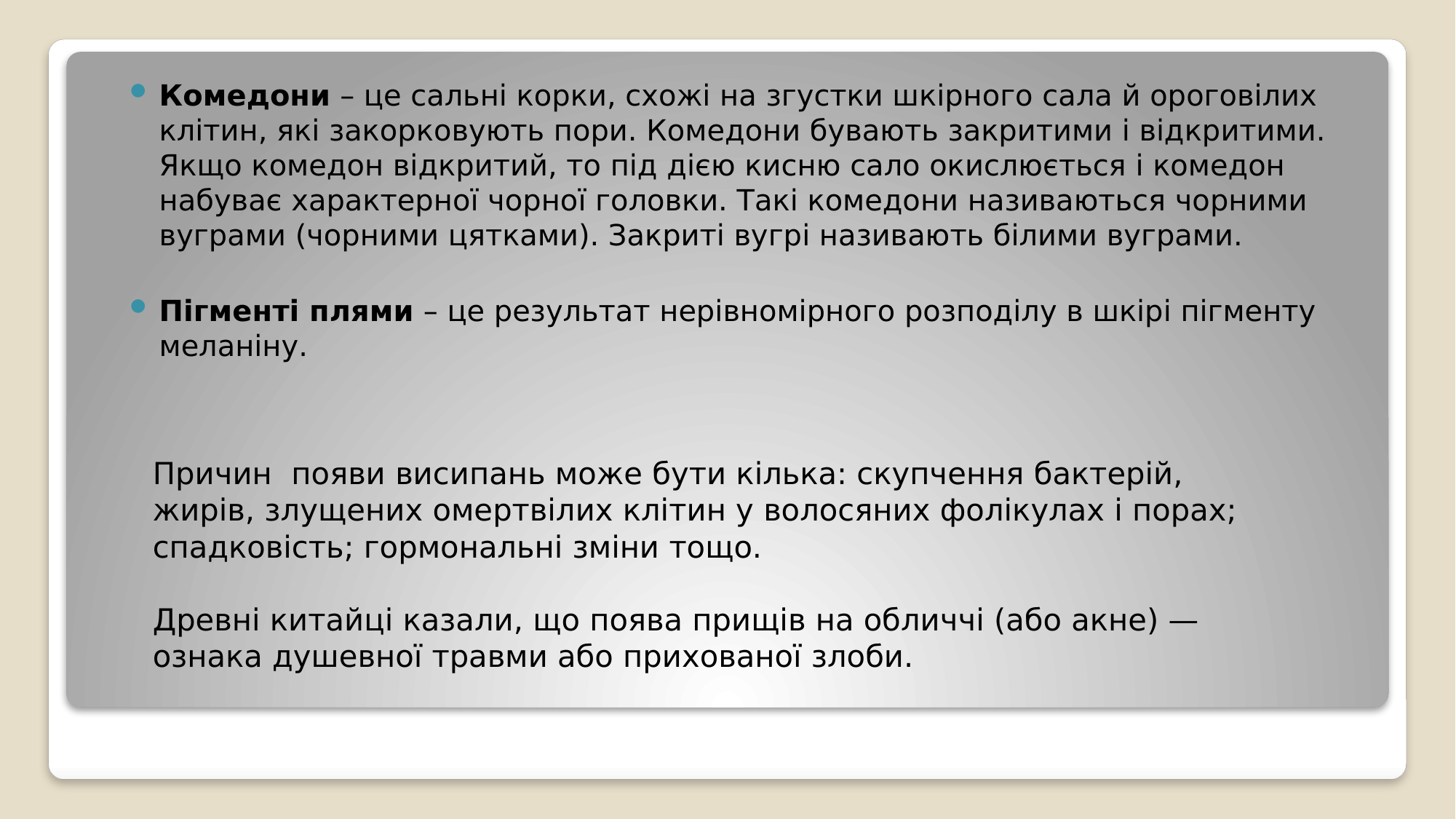

Комедони – це сальні корки, схожі на згустки шкірного сала й ороговілих клітин, які закорковують пори. Комедони бувають закритими і відкритими. Якщо комедон відкритий, то під дією кисню сало окислюється і комедон набуває характерної чорної головки. Такі комедони називаються чорними вуграми (чорними цятками). Закриті вугрі називають білими вуграми.

Пігменті плями – це результат нерівномірного розподілу в шкірі пігменту меланіну.

Причин  появи висипань може бути кілька: скупчення бактерій, жирів, злущених омертвілих клітин у волосяних фолікулах і порах; спадковість; гормональні зміни тощо.

Древні китайці казали, що поява прищів на обличчі (або акне) — ознака душевної травми або прихованої злоби.